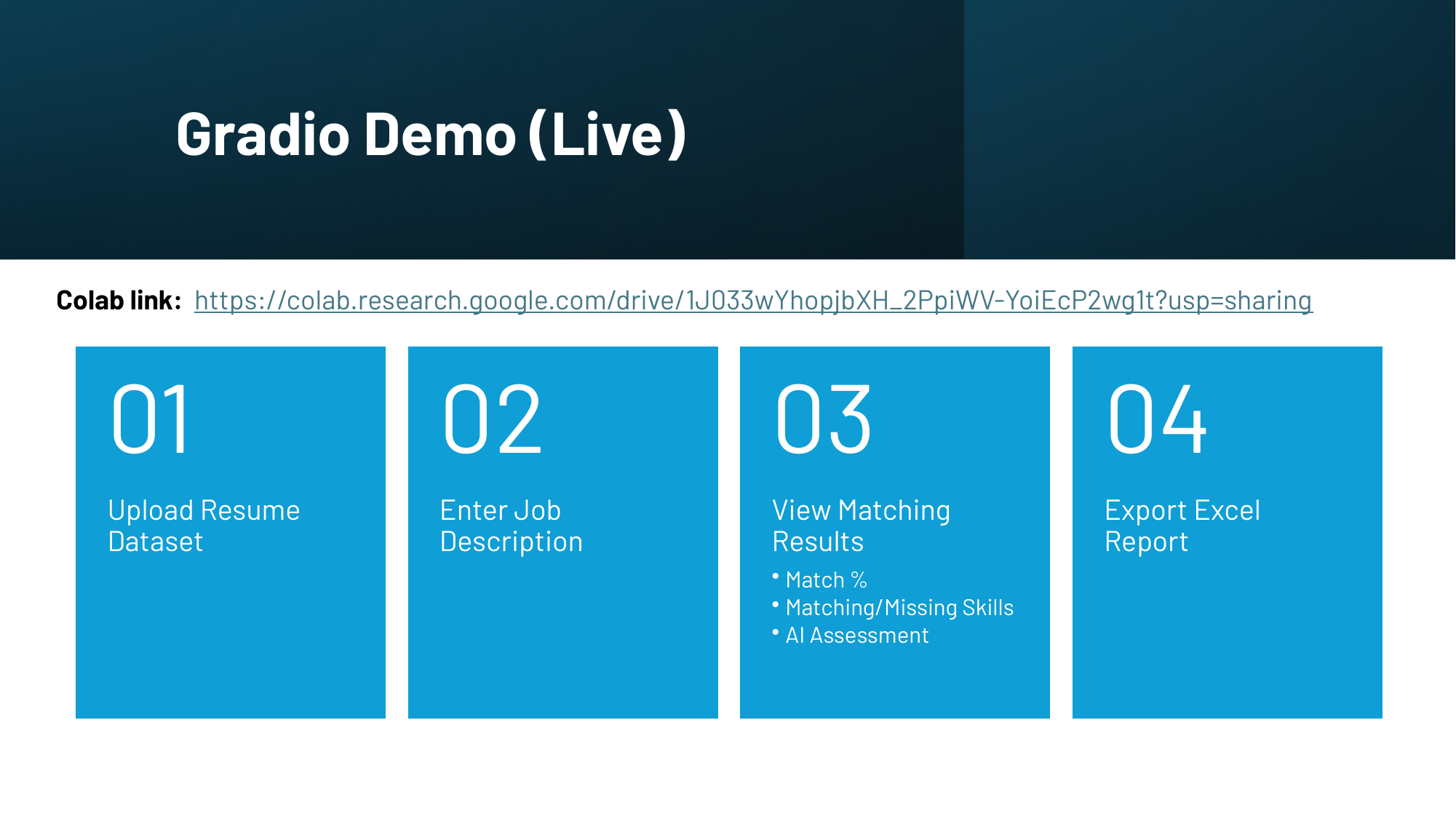

# Gradio Demo (Live)
Colab link:  https://colab.research.google.com/drive/1J033wYhopjbXH_2PpiWV-YoiEcP2wg1t?usp=sharing

Upload Resume Dataset
01
Enter Job Description
02
View Matching Results
Match %
Matching/Missing Skills
AI Assessment
03
Export Excel Report
04